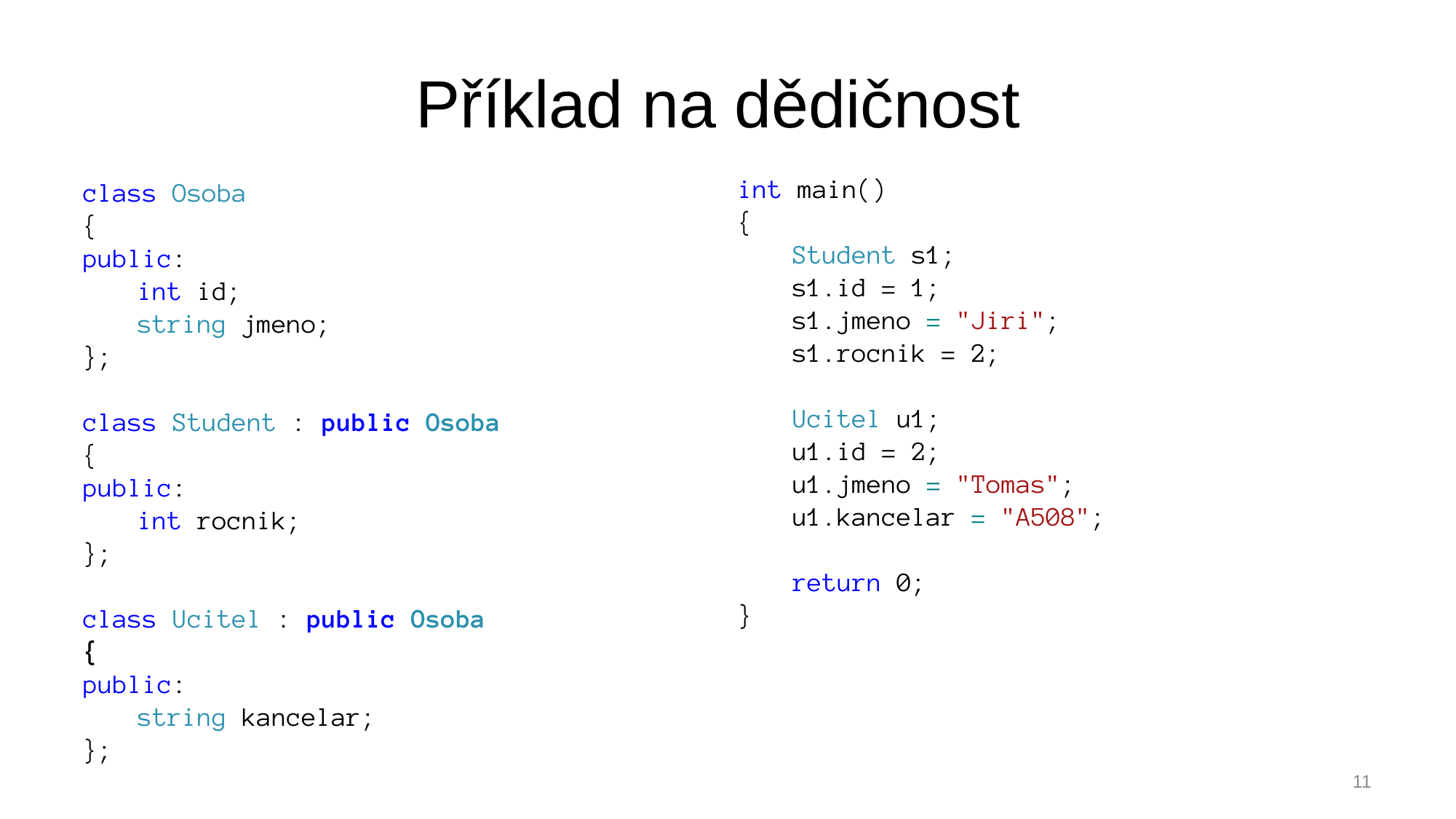

# Příklad na dědičnost
int main()
{
Student s1;
s1.id = 1;
s1.jmeno = "Jiri";
s1.rocnik = 2;

Ucitel u1;
u1.id = 2;
u1.jmeno = "Tomas";
u1.kancelar = "A508";

return 0;
}
class Osoba
{
public:
int id;
string jmeno;
};

class Student : public Osoba
{
public:
int rocnik;
};

class Ucitel : public Osoba
{
public:
string kancelar;
};
11